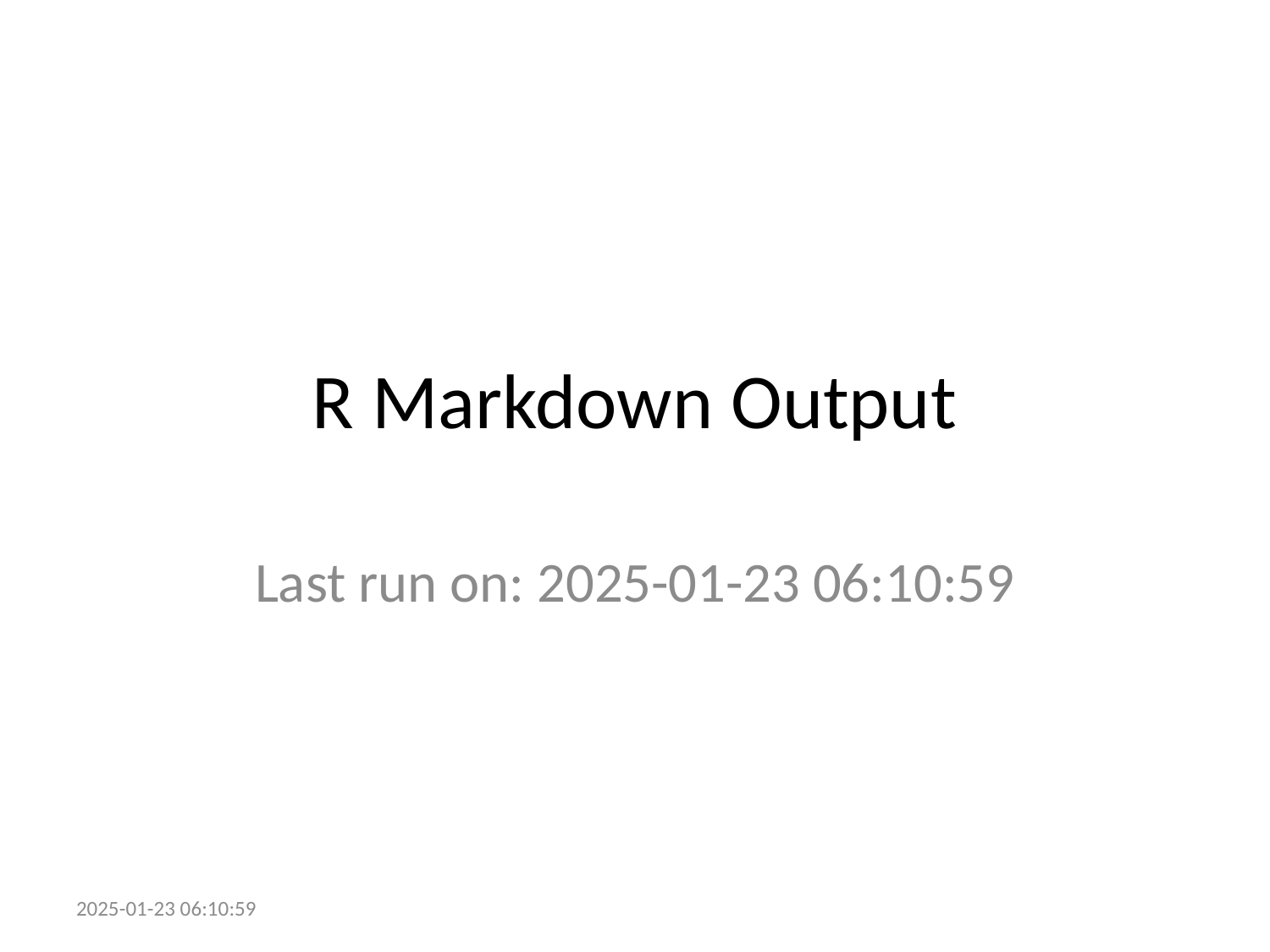

# R Markdown Output
Last run on: 2025-01-23 06:10:59
2025-01-23 06:10:59